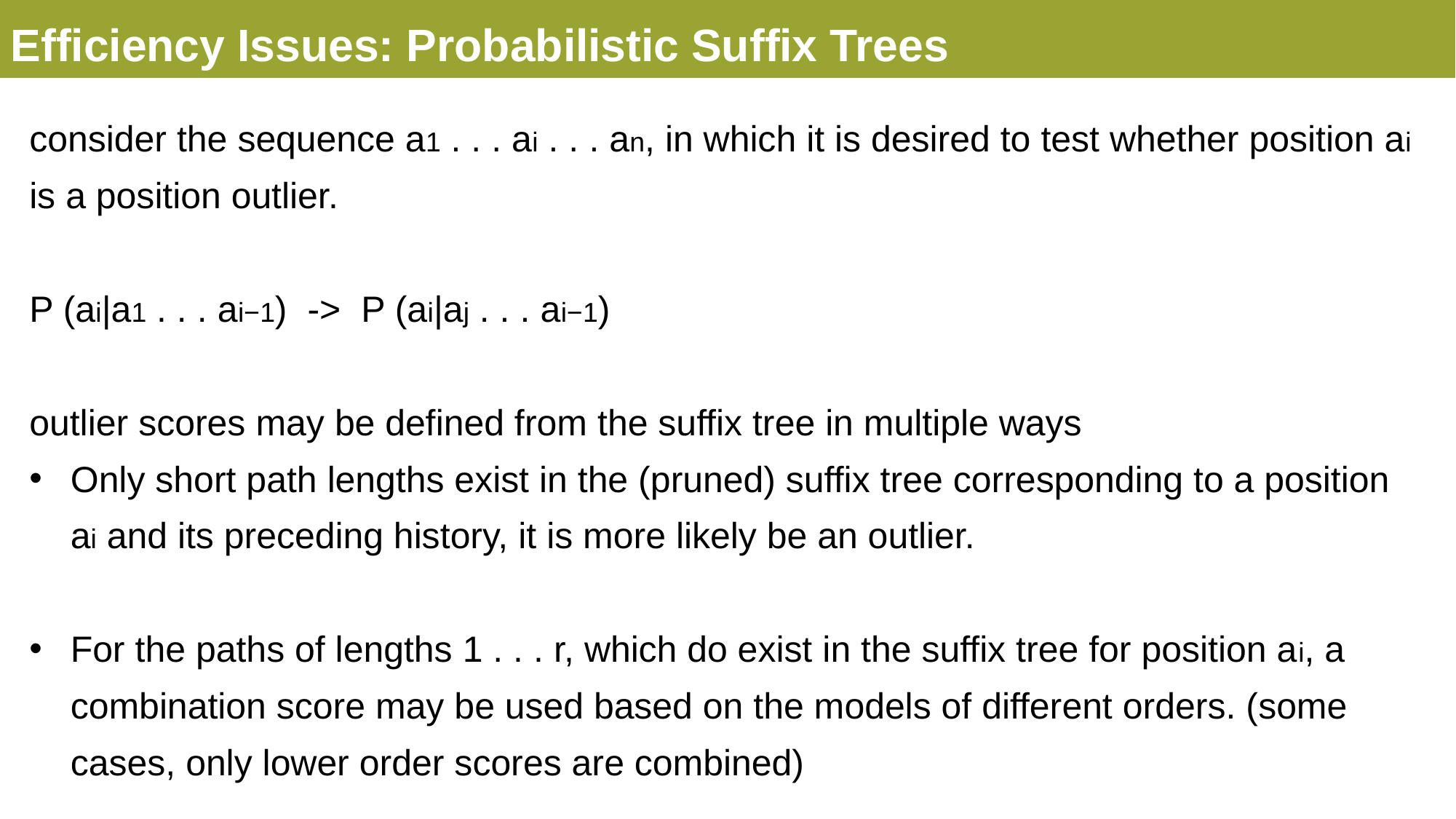

Efficiency Issues: Probabilistic Suffix Trees

consider the sequence a1 . . . ai . . . an, in which it is desired to test whether position ai is a position outlier.

P (ai|a1 . . . ai−1)  ->  P (ai|aj . . . ai−1)

outlier scores may be defined from the suffix tree in multiple ways
Only short path lengths exist in the (pruned) suffix tree corresponding to a position ai and its preceding history, it is more likely be an outlier.

For the paths of lengths 1 . . . r, which do exist in the suffix tree for position ai, a combination score may be used based on the models of different orders. (some cases, only lower order scores are combined)